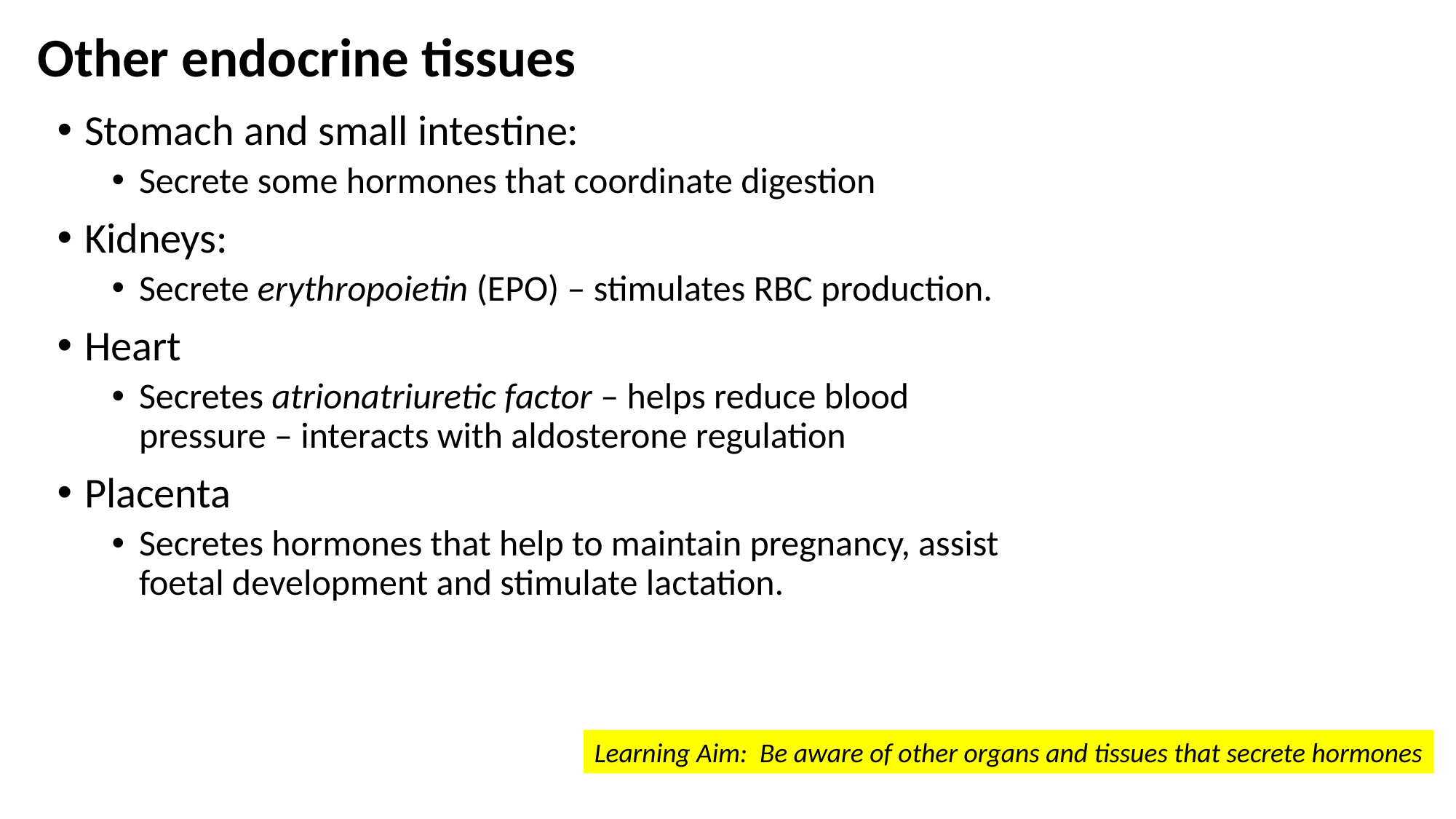

# Other endocrine tissues
Stomach and small intestine:
Secrete some hormones that coordinate digestion
Kidneys:
Secrete erythropoietin (EPO) – stimulates RBC production.
Heart
Secretes atrionatriuretic factor – helps reduce blood pressure – interacts with aldosterone regulation
Placenta
Secretes hormones that help to maintain pregnancy, assist foetal development and stimulate lactation.
Learning Aim:  Be aware of other organs and tissues that secrete hormones